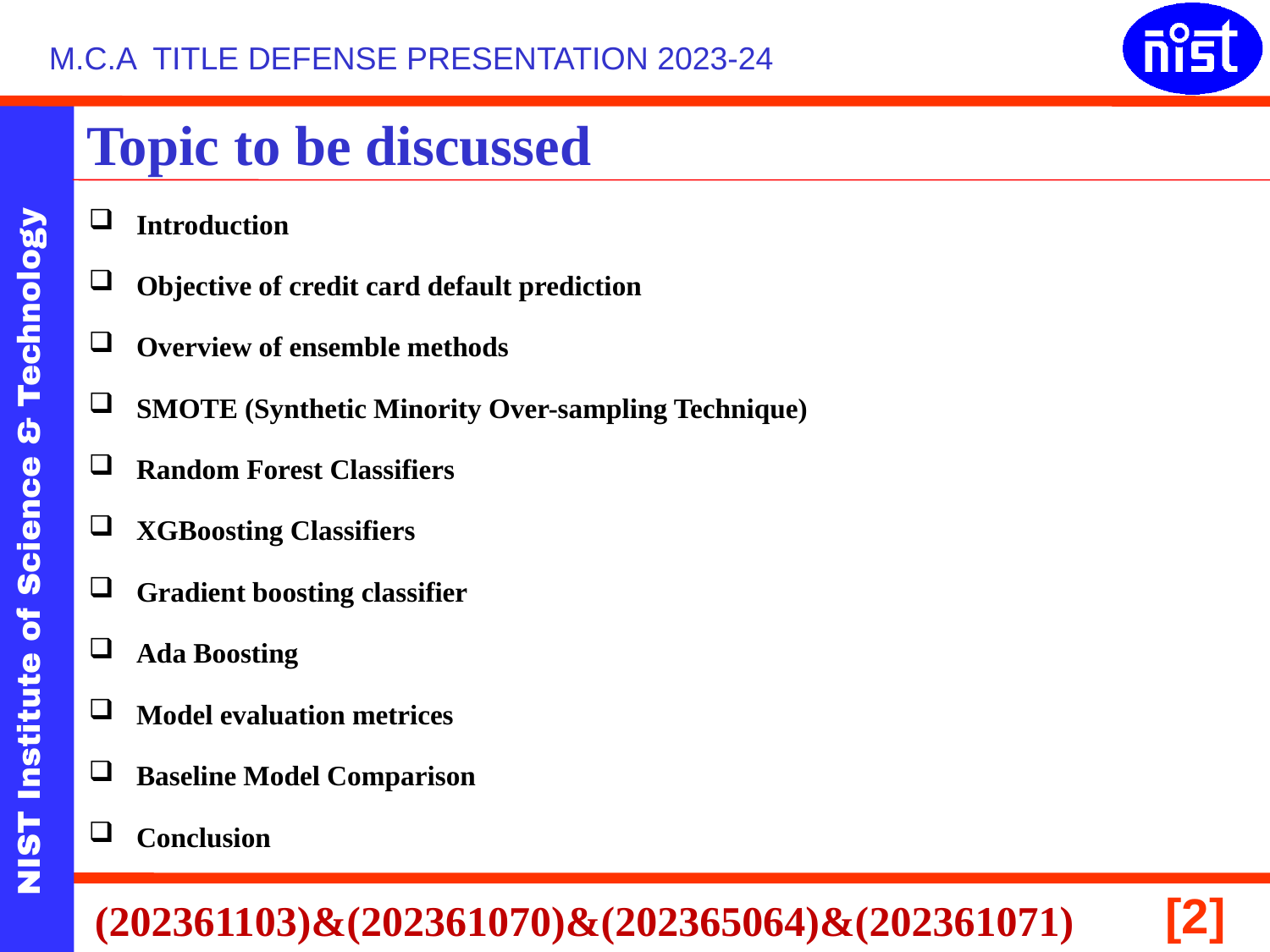

Topic to be discussed
Introduction
Objective of credit card default prediction
Overview of ensemble methods
SMOTE (Synthetic Minority Over-sampling Technique)
Random Forest Classifiers
XGBoosting Classifiers
Gradient boosting classifier
Ada Boosting
Model evaluation metrices
Baseline Model Comparison
Conclusion

Methods
Overview of Ensemble Methods
Overview of Ensemble Methods
Overview of Ensemble Methods

(202361103)&(202361070)&(202365064)&(202361071)